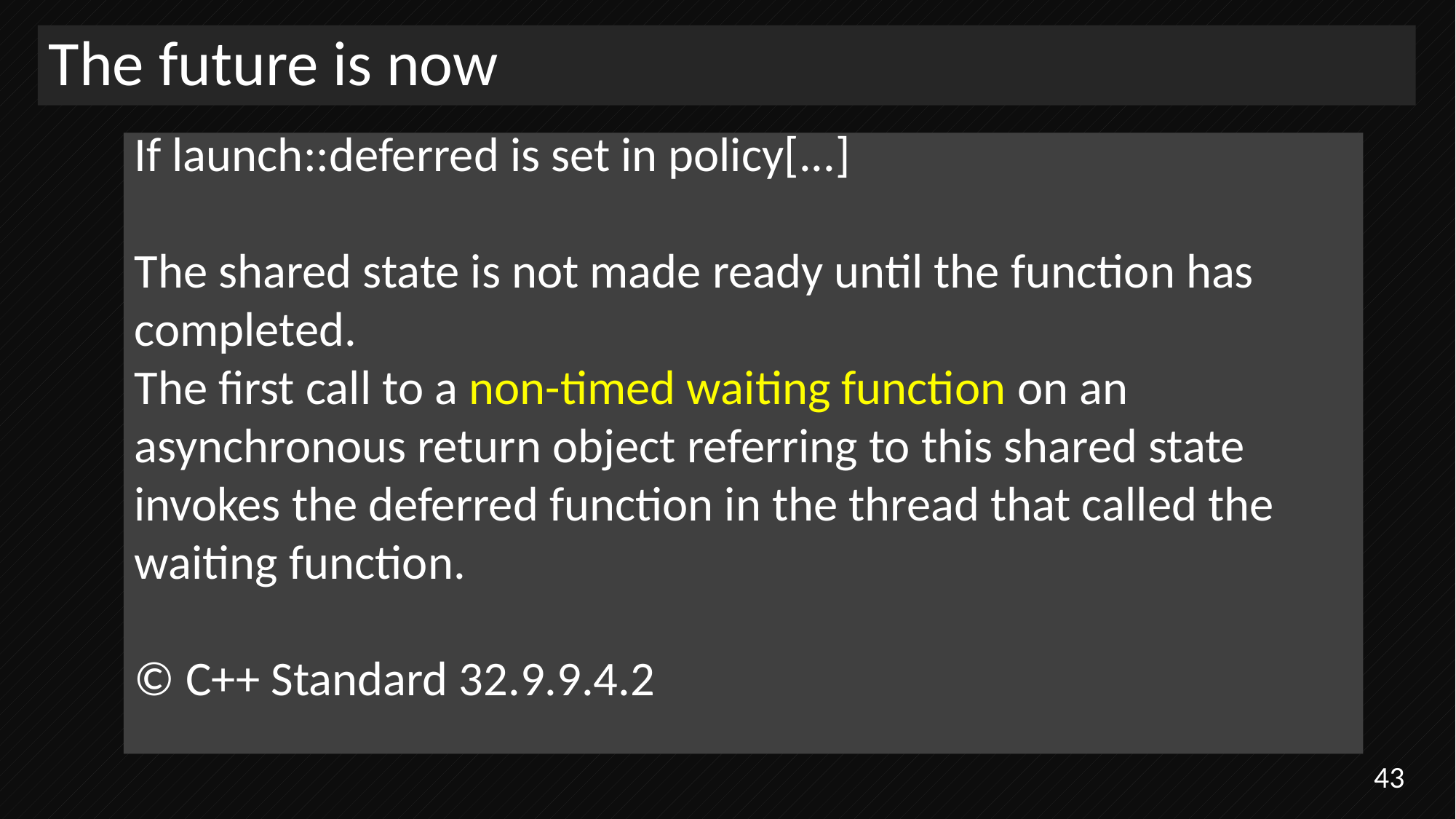

# The future is now
If launch​::​deferred is set in policy[...]

The shared state is not made ready until the function has completed.
The first call to a non-timed waiting function on an asynchronous return object referring to this shared state invokes the deferred function in the thread that called the waiting function.

© C++ Standard 32.9.9.4.2

43